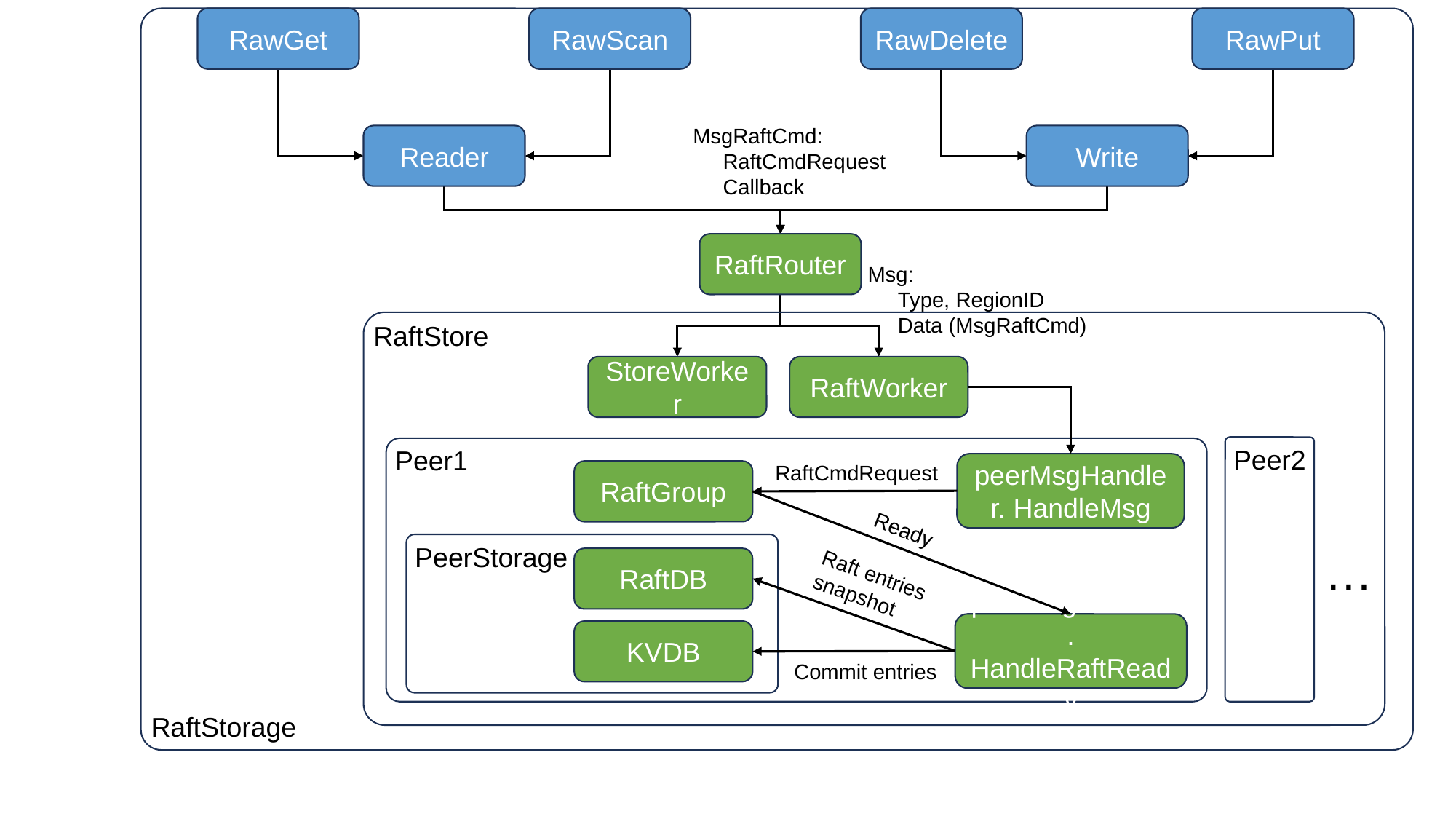

RawScan
RawGet
RawDelete
RawPut
Reader
Write
MsgRaftCmd:
     RaftCmdRequest
     Callback
RaftRouter
Msg:
     Type, RegionID
     Data (MsgRaftCmd)

RaftStore
StoreWorker
RaftWorker
Peer2

Peer1

peerMsgHandler. HandleMsg
RaftCmdRequest
RaftGroup
Ready

PeerStorage
…
RaftDB
Raft entries
snapshot
peerMsgHandler. HandleRaftReady
KVDB
Commit entries
RaftStorage